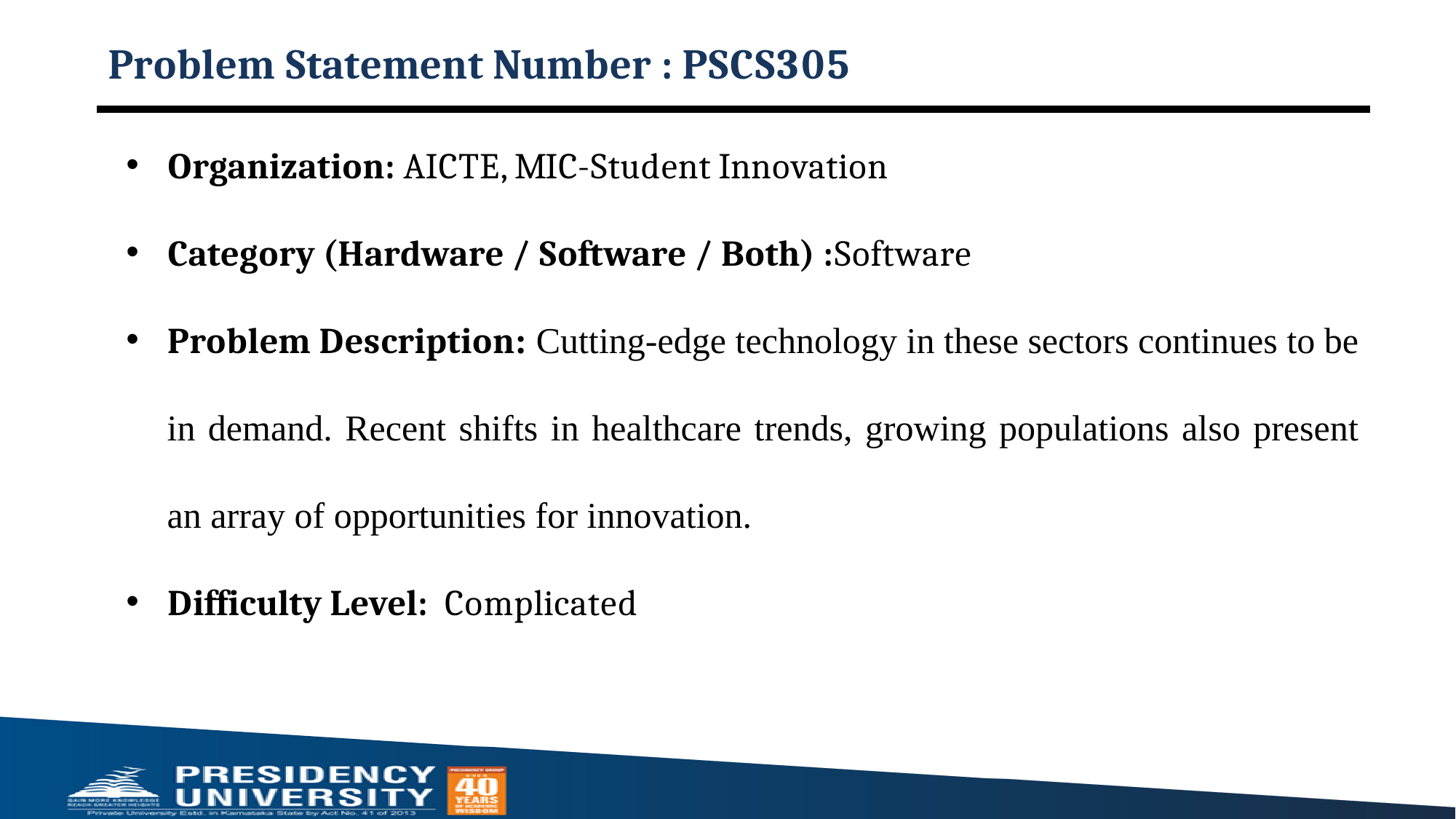

# Problem Statement Number : PSCS305
Organization: AICTE, MIC-Student Innovation
Category (Hardware / Software / Both) :Software
Problem Description: Cutting-edge technology in these sectors continues to be in demand. Recent shifts in healthcare trends, growing populations also present an array of opportunities for innovation.
Difficulty Level:  Complicated